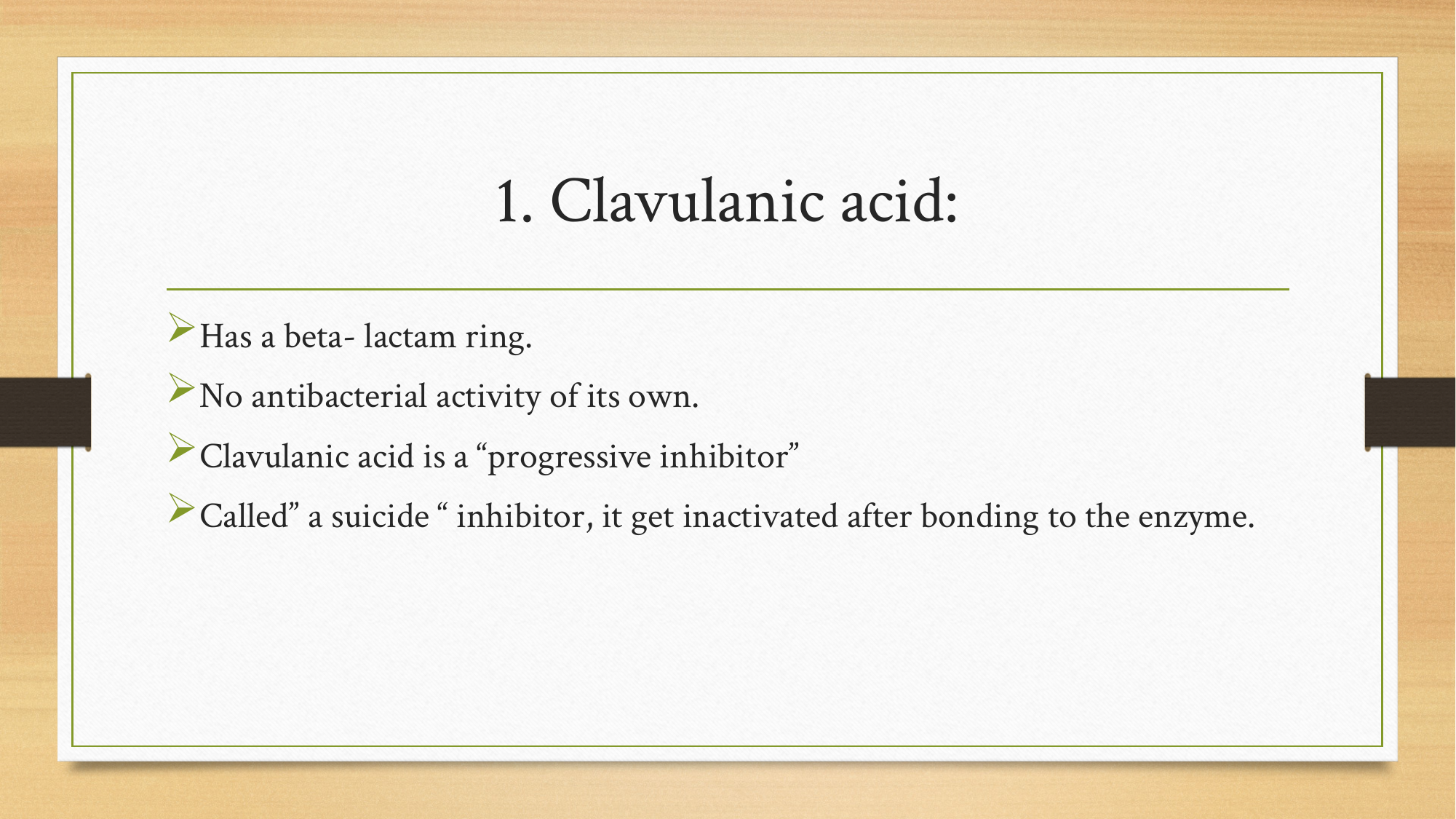

# 1. Clavulanic acid:
Has a beta- lactam ring.
No antibacterial activity of its own.
Clavulanic acid is a “progressive inhibitor”
Called” a suicide “ inhibitor, it get inactivated after bonding to the enzyme.